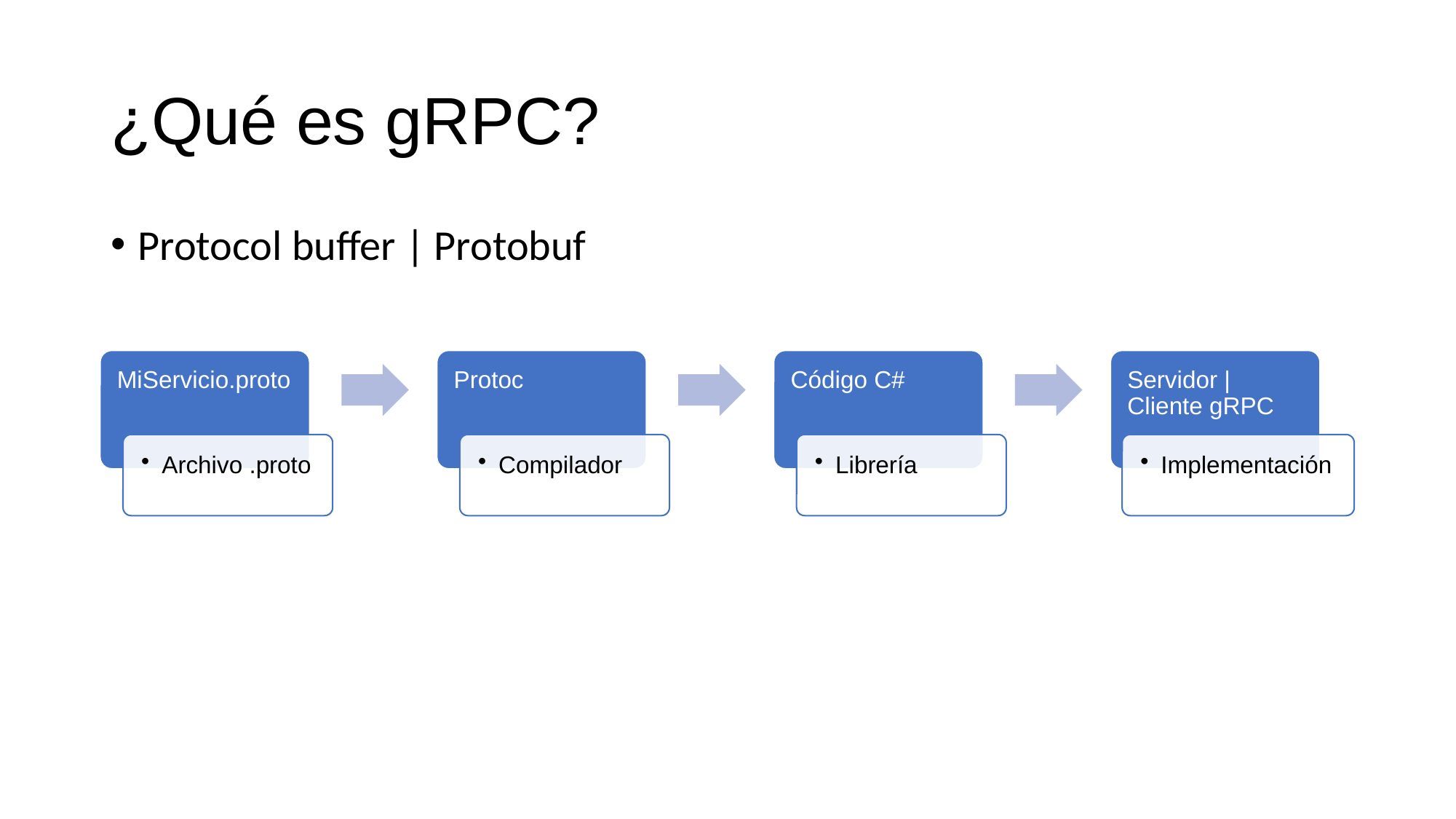

# ¿Qué es gRPC?
Protocol buffer | Protobuf
MiServicio.proto
Archivo .proto

Protoc
Compilador

Código C#
Librería

Servidor | Cliente gRPC
Implementación